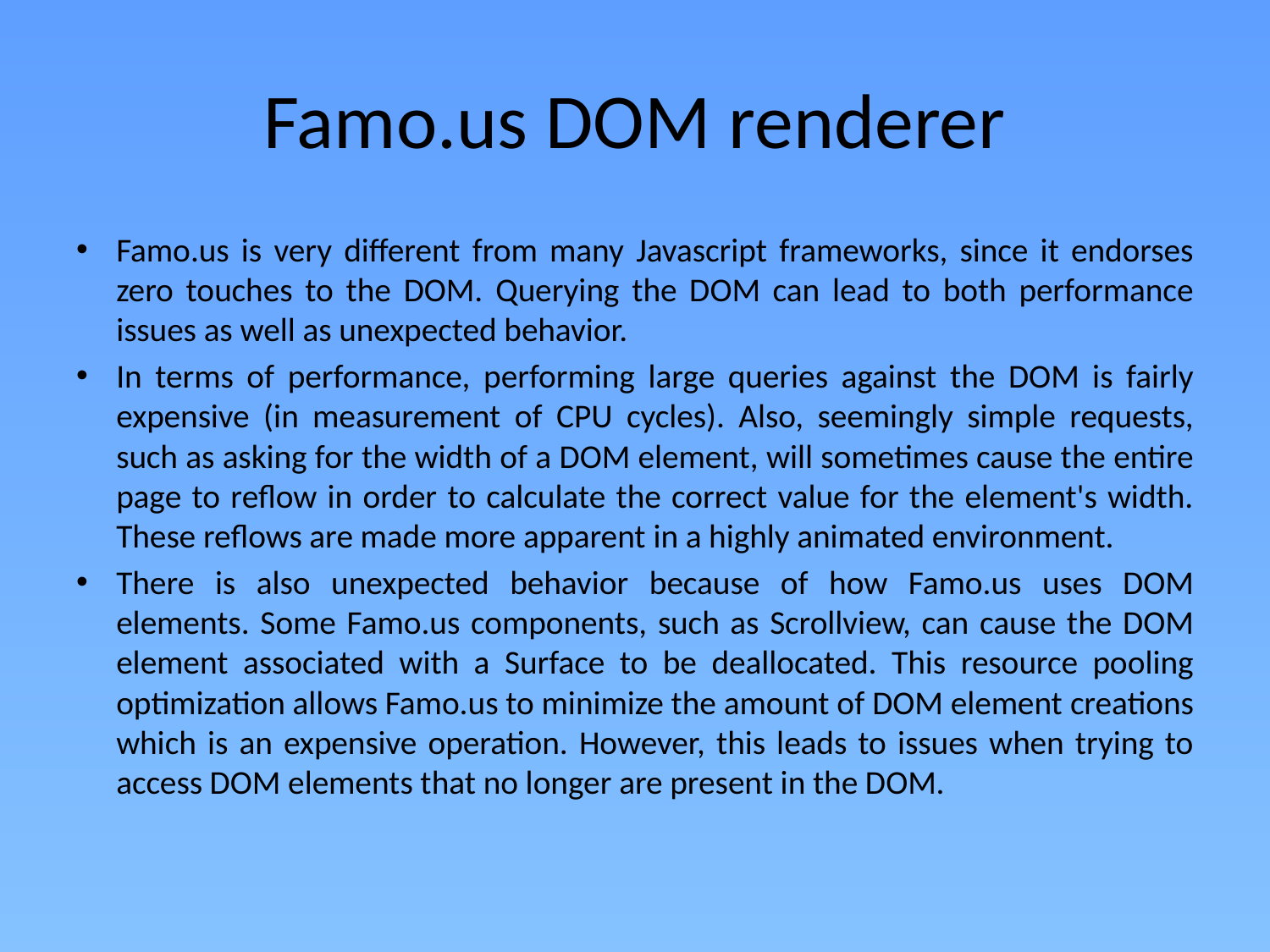

# Famo.us DOM renderer
Famo.us is very different from many Javascript frameworks, since it endorses zero touches to the DOM. Querying the DOM can lead to both performance issues as well as unexpected behavior.
In terms of performance, performing large queries against the DOM is fairly expensive (in measurement of CPU cycles). Also, seemingly simple requests, such as asking for the width of a DOM element, will sometimes cause the entire page to reflow in order to calculate the correct value for the element's width. These reflows are made more apparent in a highly animated environment.
There is also unexpected behavior because of how Famo.us uses DOM elements. Some Famo.us components, such as Scrollview, can cause the DOM element associated with a Surface to be deallocated. This resource pooling optimization allows Famo.us to minimize the amount of DOM element creations which is an expensive operation. However, this leads to issues when trying to access DOM elements that no longer are present in the DOM.